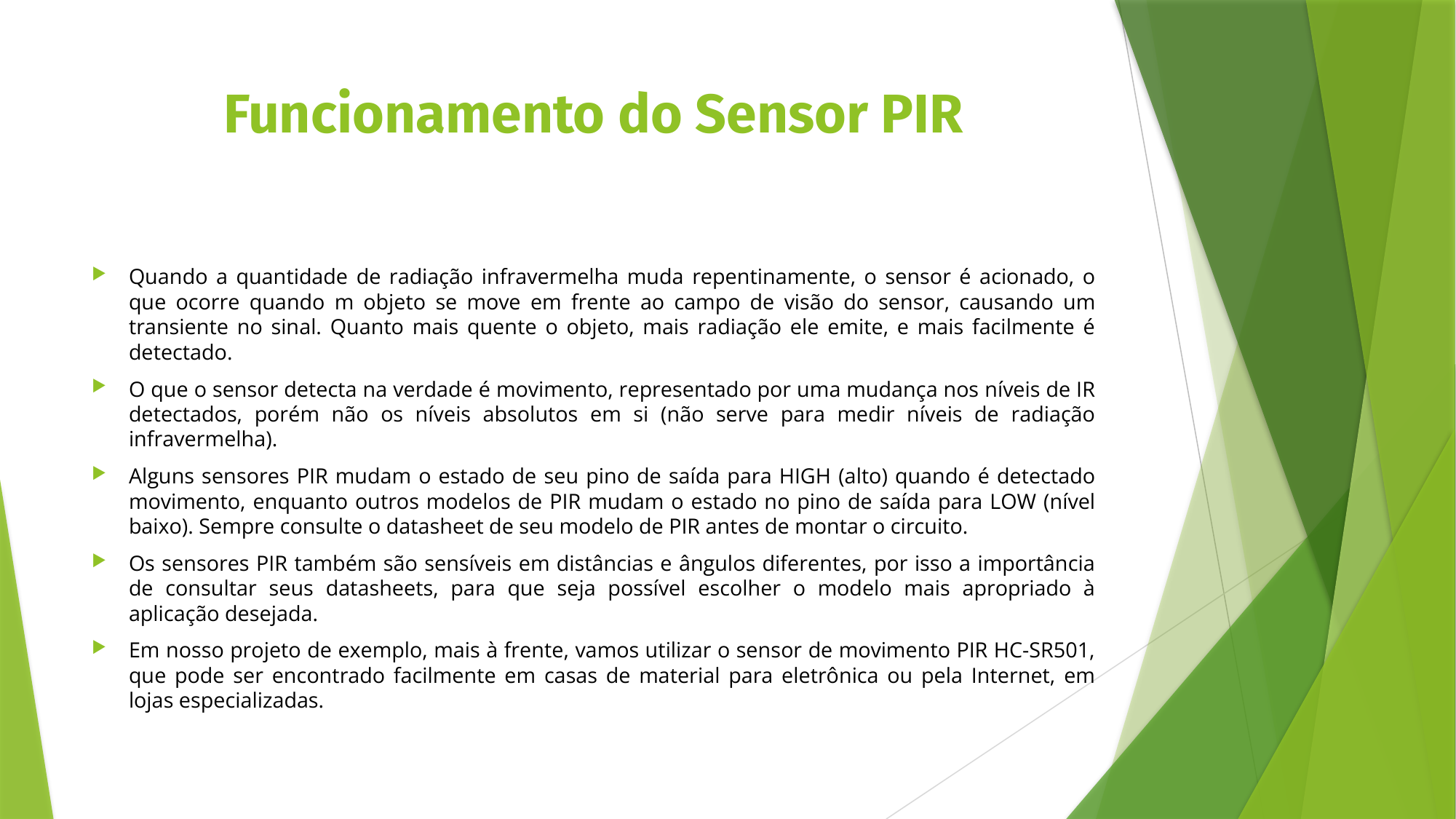

# Funcionamento do Sensor PIR
Quando a quantidade de radiação infravermelha muda repentinamente, o sensor é acionado, o que ocorre quando m objeto se move em frente ao campo de visão do sensor, causando um transiente no sinal. Quanto mais quente o objeto, mais radiação ele emite, e mais facilmente é detectado.
O que o sensor detecta na verdade é movimento, representado por uma mudança nos níveis de IR detectados, porém não os níveis absolutos em si (não serve para medir níveis de radiação infravermelha).
Alguns sensores PIR mudam o estado de seu pino de saída para HIGH (alto) quando é detectado movimento, enquanto outros modelos de PIR mudam o estado no pino de saída para LOW (nível baixo). Sempre consulte o datasheet de seu modelo de PIR antes de montar o circuito.
Os sensores PIR também são sensíveis em distâncias e ângulos diferentes, por isso a importância de consultar seus datasheets, para que seja possível escolher o modelo mais apropriado à aplicação desejada.
Em nosso projeto de exemplo, mais à frente, vamos utilizar o sensor de movimento PIR HC-SR501, que pode ser encontrado facilmente em casas de material para eletrônica ou pela Internet, em lojas especializadas.